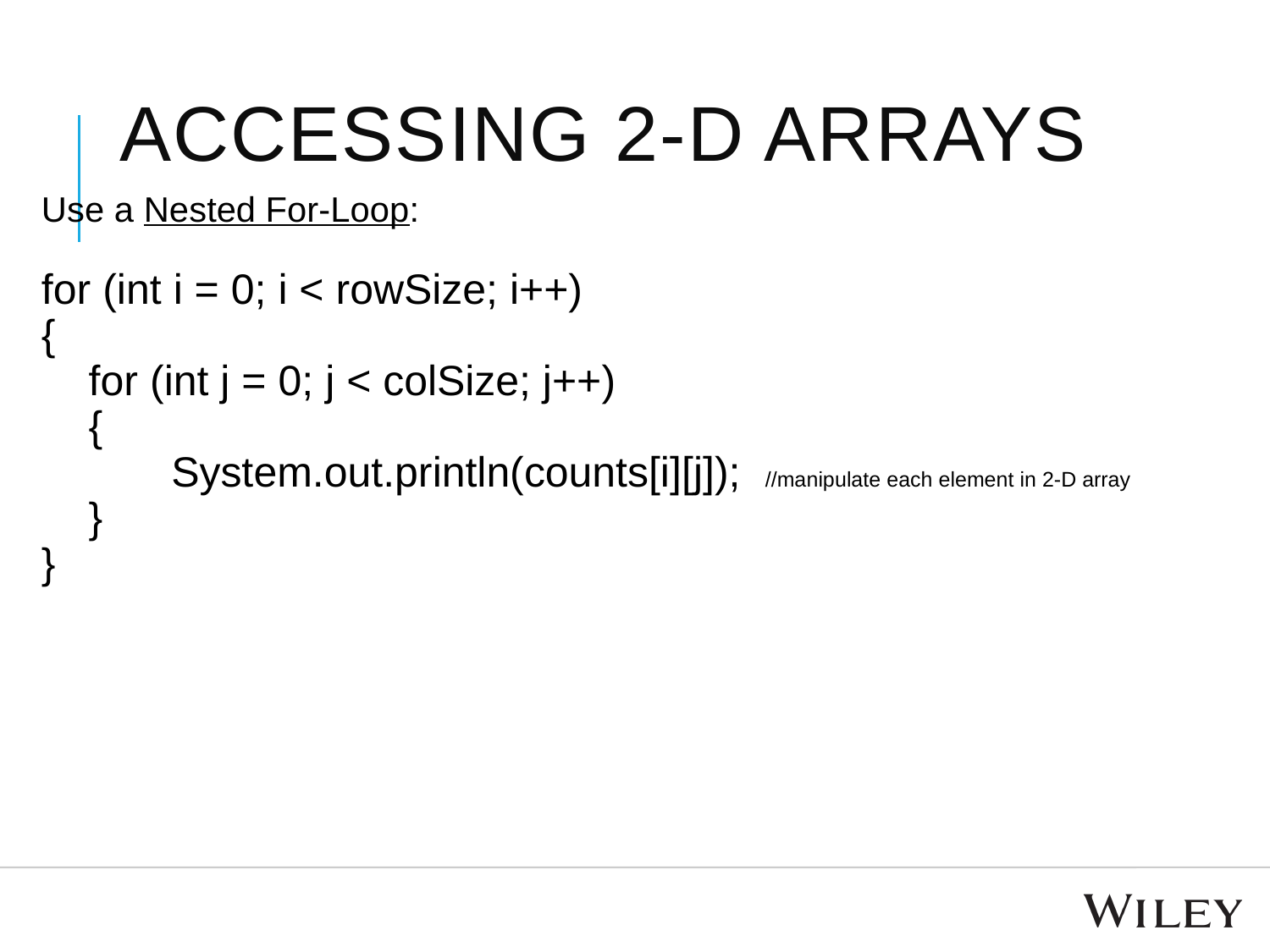

# Accessing 2-D Arrays
Use a Nested For-Loop:
for (int i = 0; i < rowSize; i++)
{
    for (int j = 0; j < colSize; j++)
    {
           System.out.println(counts[i][j]);  //manipulate each element in 2-D array
    }
}